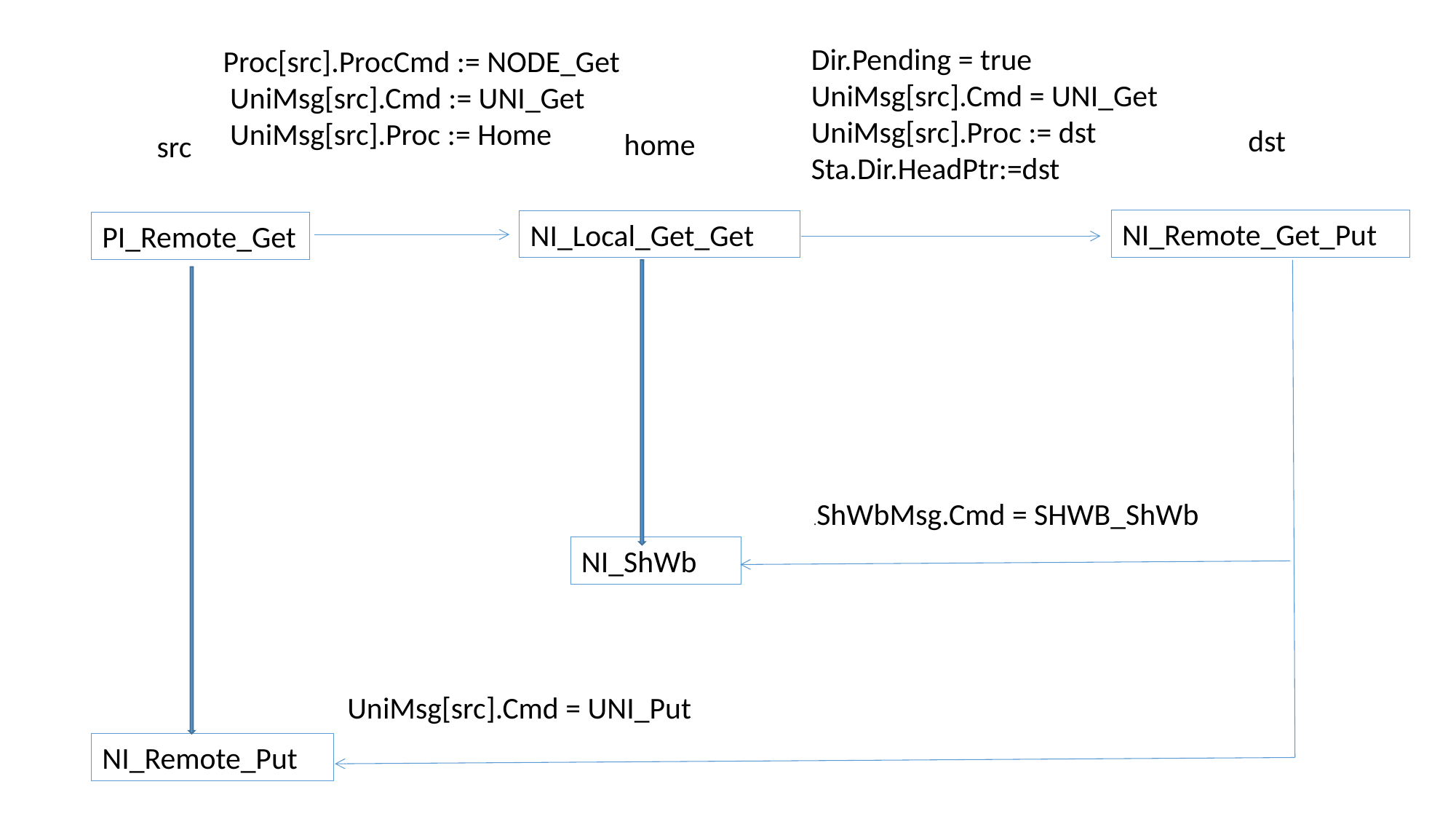

Dir.Pending = true
UniMsg[src].Cmd = UNI_Get
UniMsg[src].Proc := dst
Sta.Dir.HeadPtr:=dst
Proc[src].ProcCmd := NODE_Get
 UniMsg[src].Cmd := UNI_Get
 UniMsg[src].Proc := Home
dst
home
src
NI_Remote_Get_Put
NI_Local_Get_Get
PI_Remote_Get

.ShWbMsg.Cmd = SHWB_ShWb
NI_ShWb
UniMsg[src].Cmd = UNI_Put
NI_Remote_Put